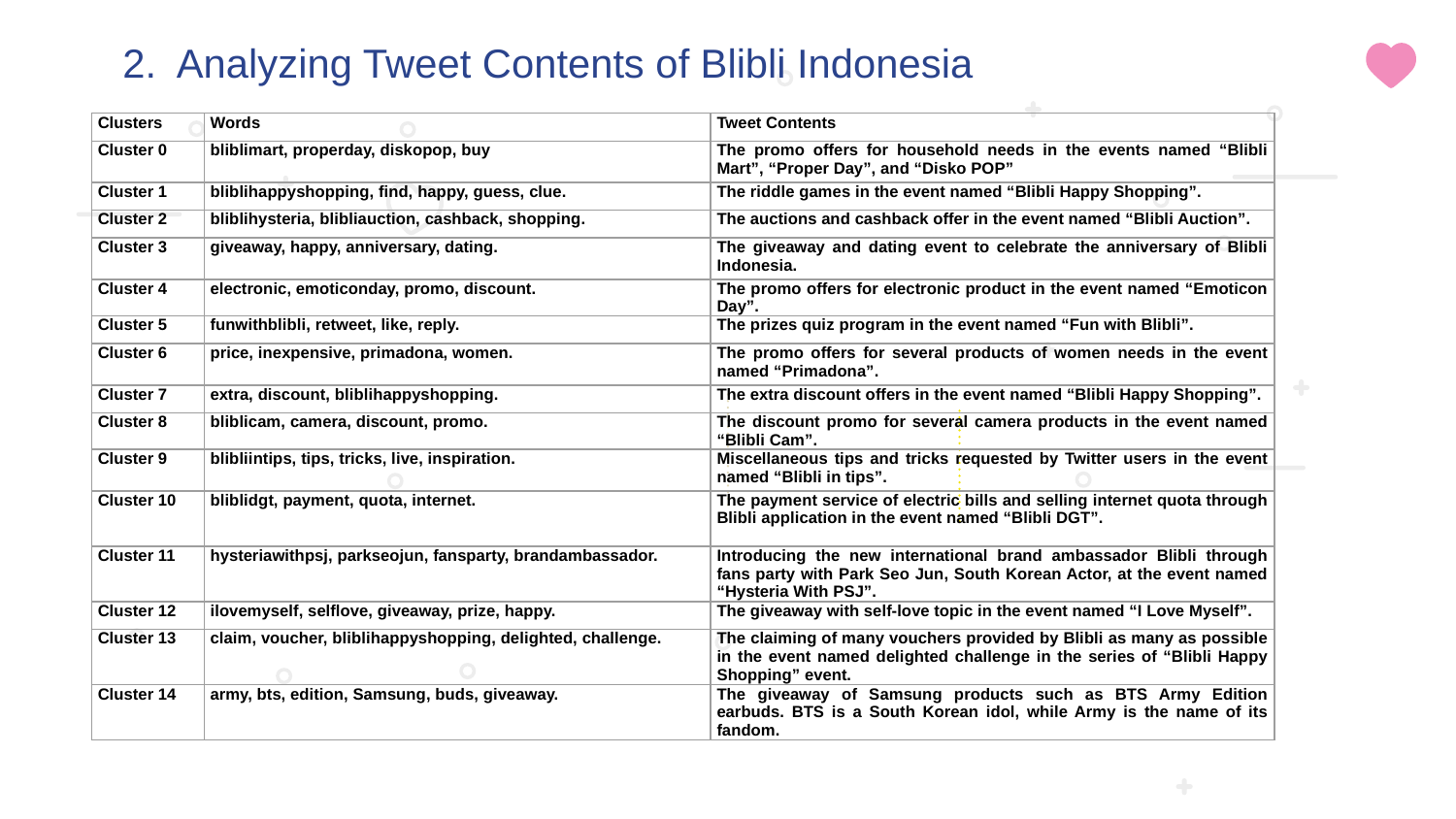

2.  Analyzing Tweet Contents of Blibli Indonesia

| Clusters | Words | Tweet Contents |
| --- | --- | --- |
| Cluster 0 | bliblimart, properday, diskopop, buy | The promo offers for household needs in the events named “Blibli Mart”, “Proper Day”, and “Disko POP” |
| Cluster 1 | bliblihappyshopping, find, happy, guess, clue. | The riddle games in the event named “Blibli Happy Shopping”. |
| Cluster 2 | bliblihysteria, blibliauction, cashback, shopping. | The auctions and cashback offer in the event named “Blibli Auction”. |
| Cluster 3 | giveaway, happy, anniversary, dating. | The giveaway and dating event to celebrate the anniversary of Blibli Indonesia. |
| Cluster 4 | electronic, emoticonday, promo, discount. | The promo offers for electronic product in the event named “Emoticon Day”. |
| Cluster 5 | funwithblibli, retweet, like, reply. | The prizes quiz program in the event named “Fun with Blibli”. |
| Cluster 6 | price, inexpensive, primadona, women. | The promo offers for several products of women needs in the event named “Primadona”. |
| Cluster 7 | extra, discount, bliblihappyshopping. | The extra discount offers in the event named “Blibli Happy Shopping”. |
| Cluster 8 | bliblicam, camera, discount, promo. | The discount promo for several camera products in the event named “Blibli Cam”. |
| Cluster 9 | blibliintips, tips, tricks, live, inspiration. | Miscellaneous tips and tricks requested by Twitter users in the event named “Blibli in tips”. |
| Cluster 10 | bliblidgt, payment, quota, internet. | The payment service of electric bills and selling internet quota through Blibli application in the event named “Blibli DGT”. |
| Cluster 11 | hysteriawithpsj, parkseojun, fansparty, brandambassador. | Introducing the new international brand ambassador Blibli through fans party with Park Seo Jun, South Korean Actor, at the event named “Hysteria With PSJ”. |
| Cluster 12 | ilovemyself, selflove, giveaway, prize, happy. | The giveaway with self-love topic in the event named “I Love Myself”. |
| Cluster 13 | claim, voucher, bliblihappyshopping, delighted, challenge. | The claiming of many vouchers provided by Blibli as many as possible in the event named delighted challenge in the series of “Blibli Happy Shopping” event. |
| Cluster 14 | army, bts, edition, Samsung, buds, giveaway. | The giveaway of Samsung products such as BTS Army Edition earbuds. BTS is a South Korean idol, while Army is the name of its fandom. |

3